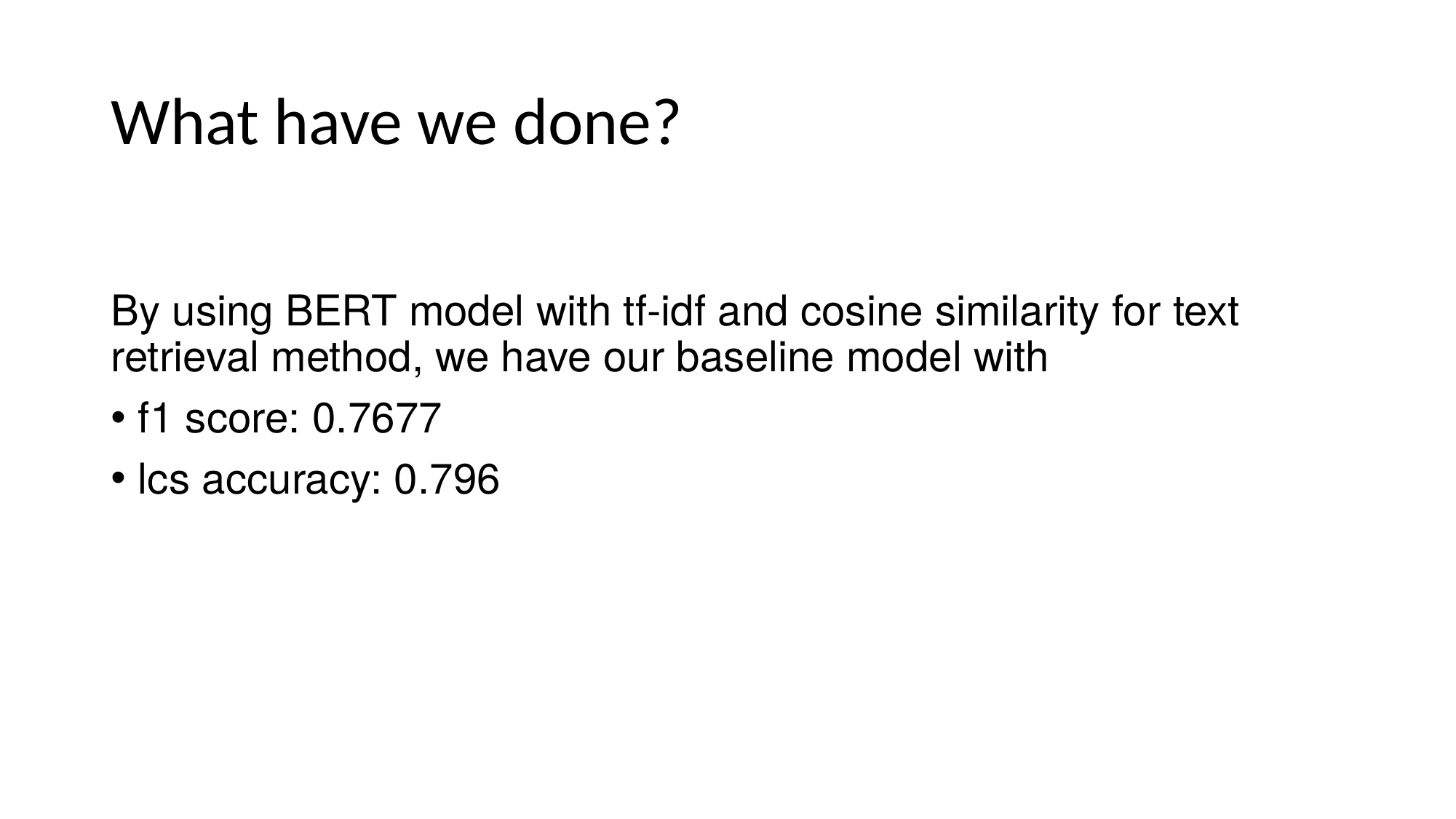

# What have we done?

By using BERT model with tf-idf and cosine similarity for text retrieval method, we have our baseline model with
f1 score: 0.7677
lcs accuracy: 0.796